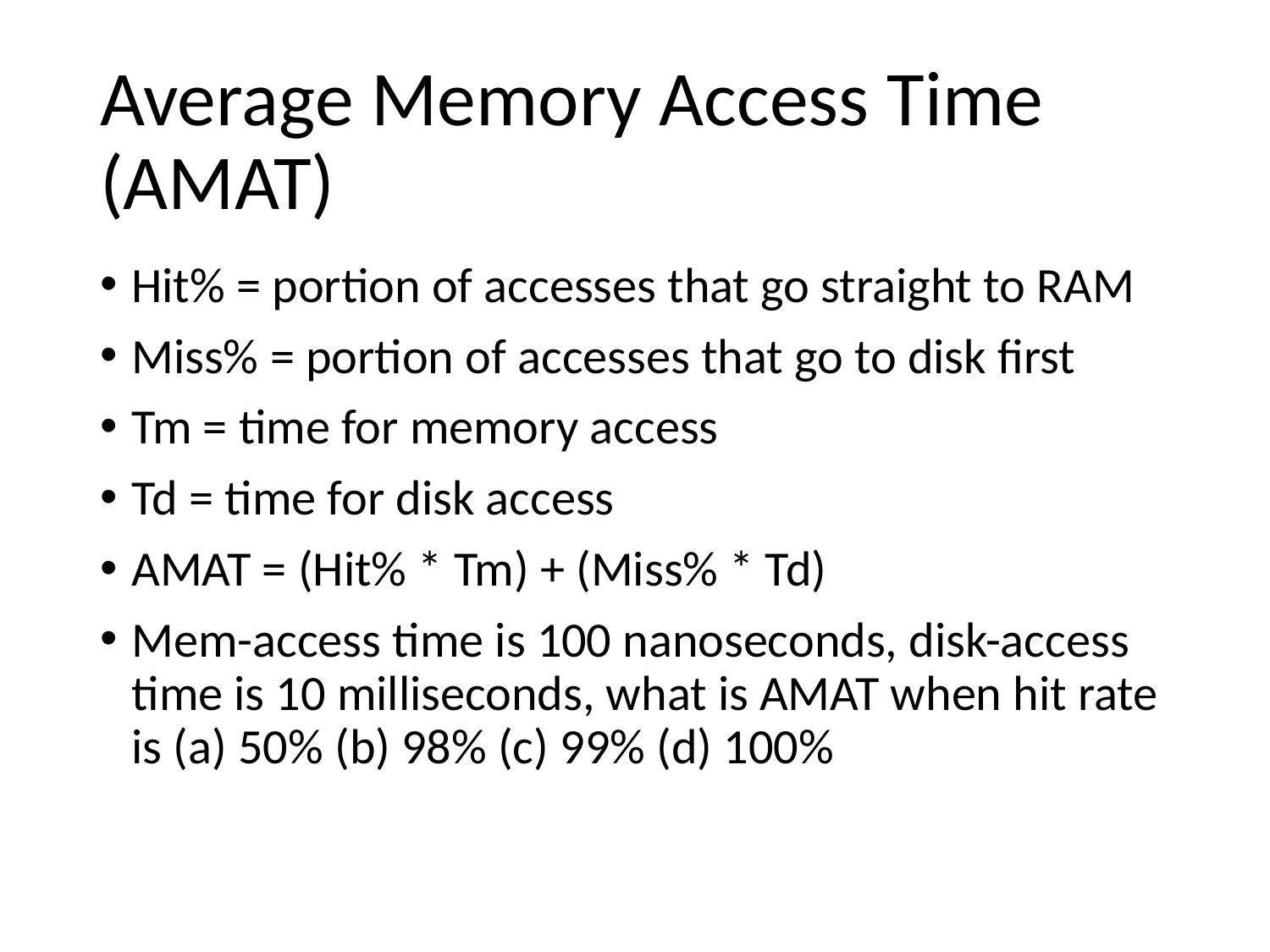

# Average Memory Access Time (AMAT)
Hit% = portion of accesses that go straight to RAM
Miss% = portion of accesses that go to disk first
Tm = time for memory access
Td = time for disk access
AMAT = (Hit% * Tm) + (Miss% * Td)
Mem-access time is 100 nanoseconds, disk-access time is 10 milliseconds, what is AMAT when hit rate is (a) 50% (b) 98% (c) 99% (d) 100%